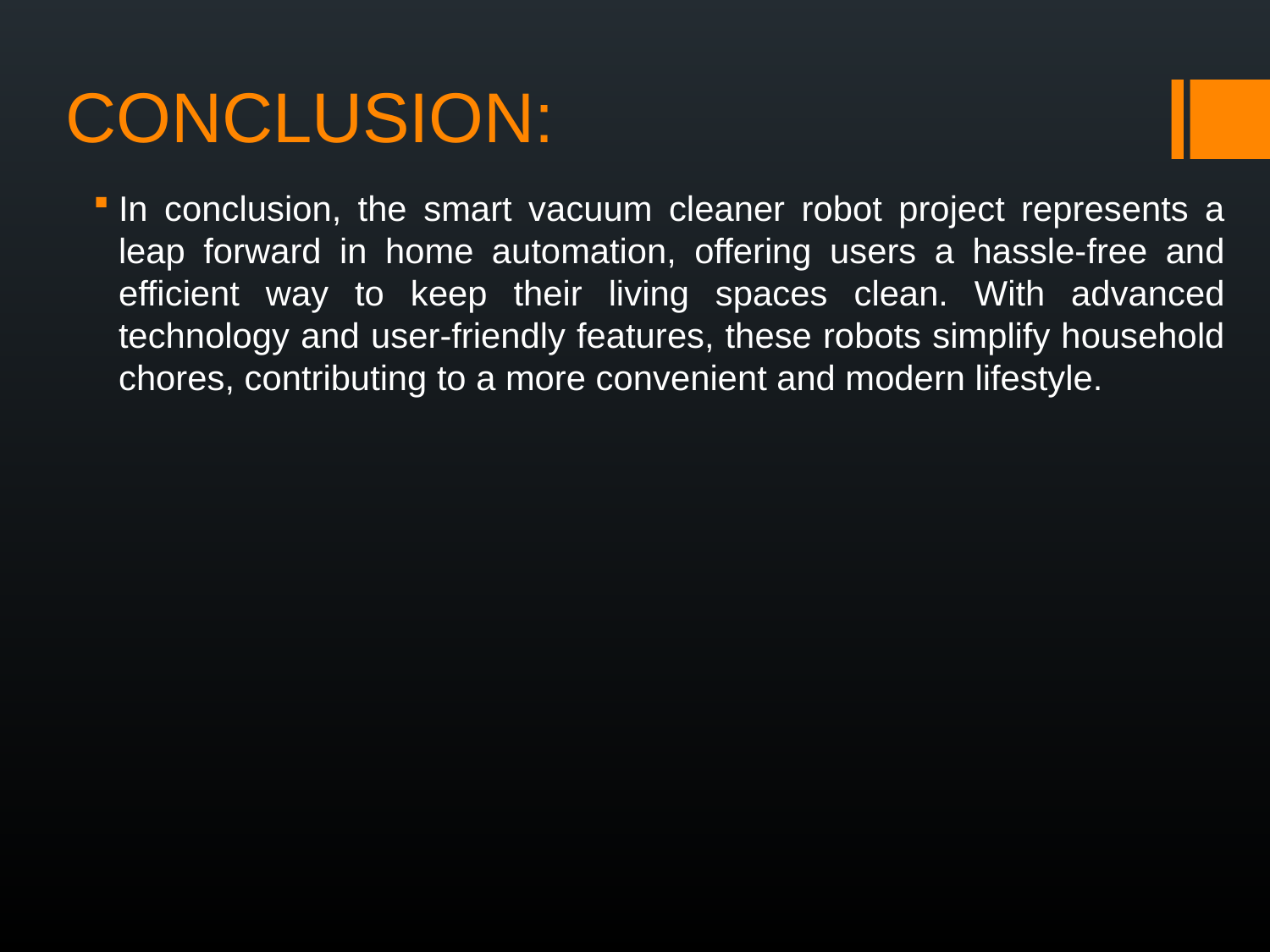

# CONCLUSION:
In conclusion, the smart vacuum cleaner robot project represents a leap forward in home automation, offering users a hassle-free and efficient way to keep their living spaces clean. With advanced technology and user-friendly features, these robots simplify household chores, contributing to a more convenient and modern lifestyle.